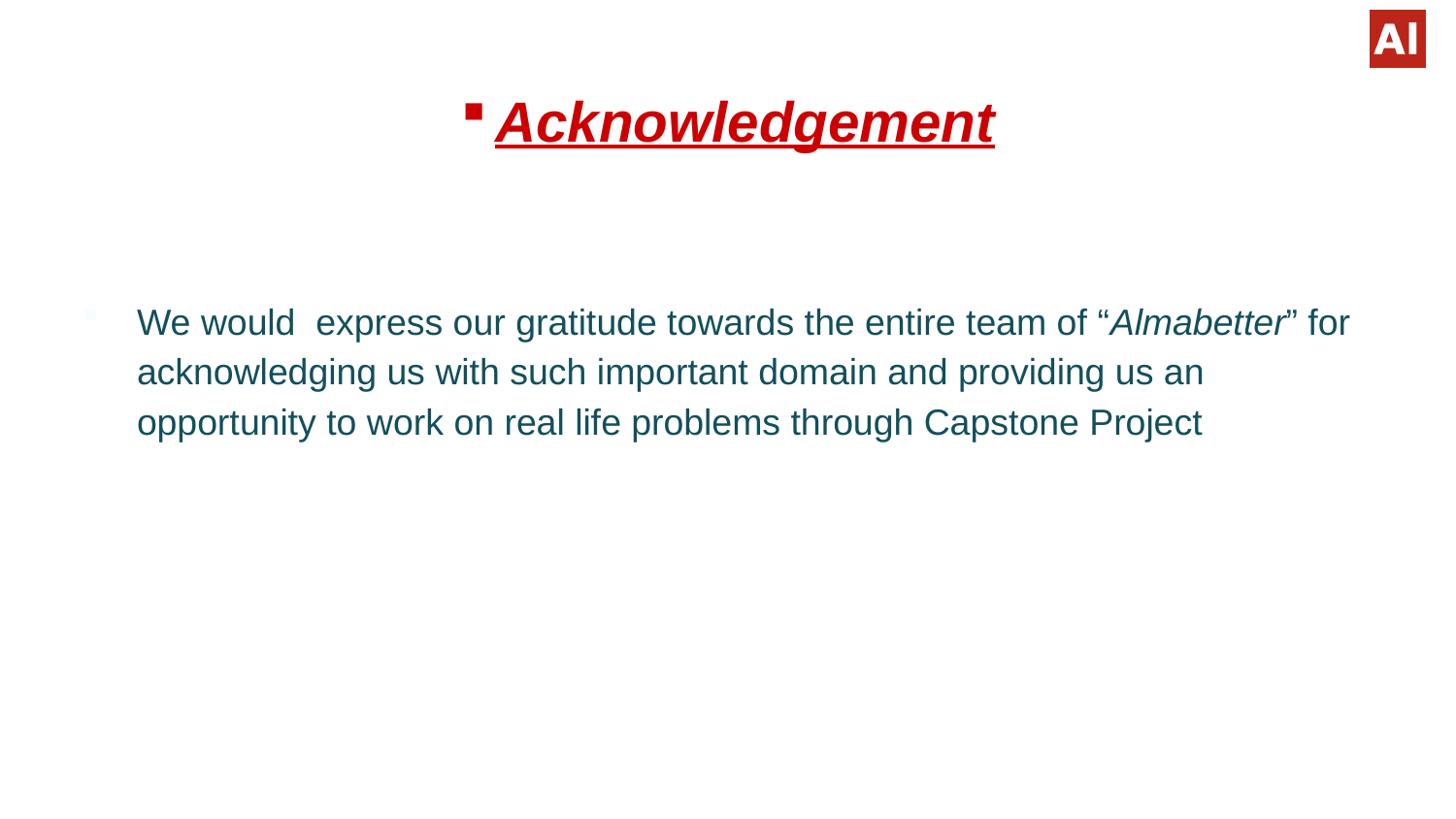

# Acknowledgement

We would  express our gratitude towards the entire team of “Almabetter” for acknowledging us with such important domain and providing us an opportunity to work on real life problems through Capstone Project